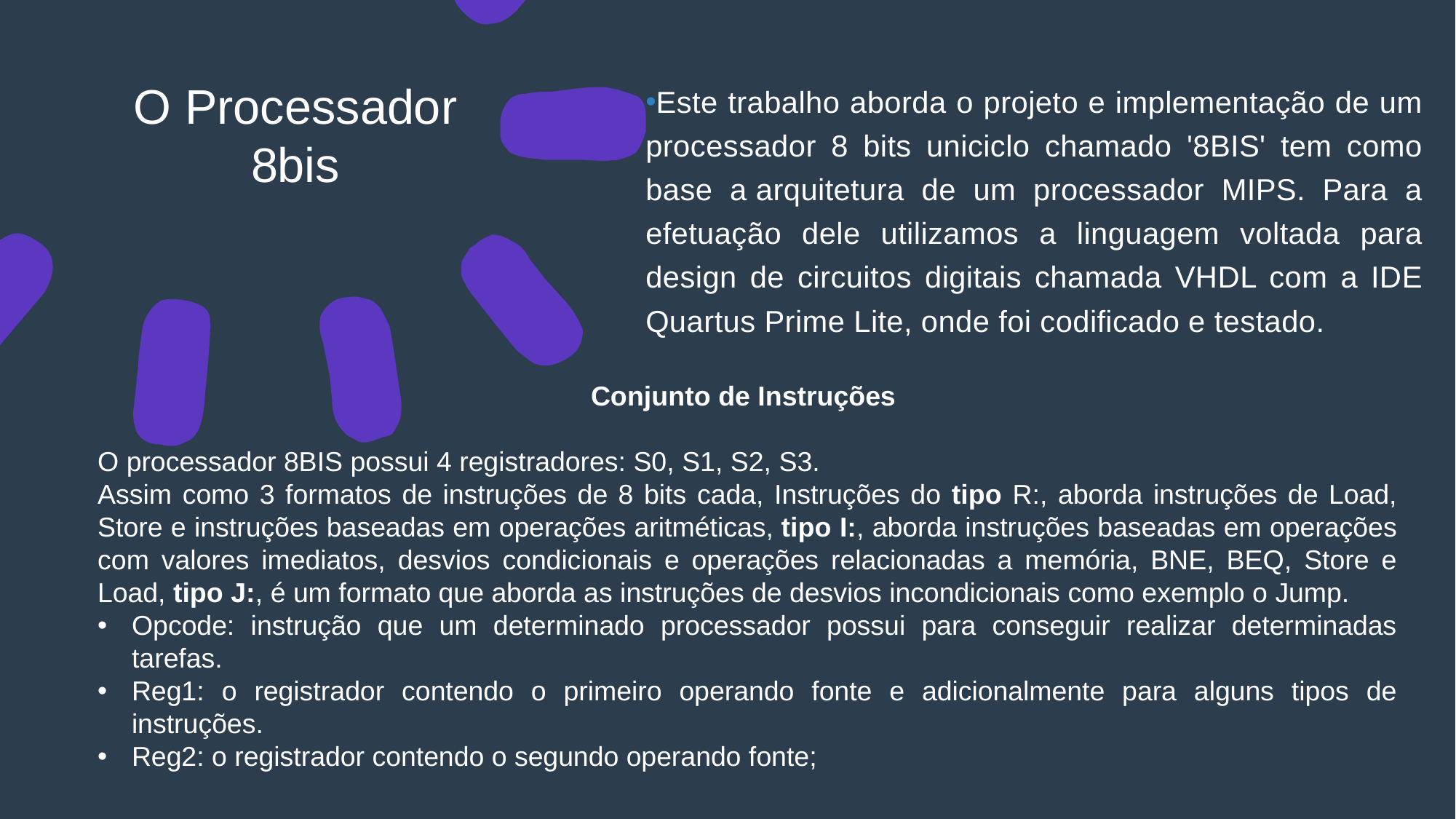

# O Processador 8bis
Este trabalho aborda o projeto e implementação de um processador 8 bits uniciclo chamado '8BIS' tem como base a arquitetura de um processador MIPS. Para a efetuação dele utilizamos a linguagem voltada para design de circuitos digitais chamada VHDL com a IDE Quartus Prime Lite, onde foi codificado e testado.
Conjunto de Instruções

O processador 8BIS possui 4 registradores: S0, S1, S2, S3.
Assim como 3 formatos de instruções de 8 bits cada, Instruções do tipo R:, aborda instruções de Load, Store e instruções baseadas em operações aritméticas, tipo I:, aborda instruções baseadas em operações com valores imediatos, desvios condicionais e operações relacionadas a memória, BNE, BEQ, Store e Load, tipo J:, é um formato que aborda as instruções de desvios incondicionais como exemplo o Jump.
Opcode: instrução que um determinado processador possui para conseguir realizar determinadas tarefas.
Reg1: o registrador contendo o primeiro operando fonte e adicionalmente para alguns tipos de instruções.
Reg2: o registrador contendo o segundo operando fonte;